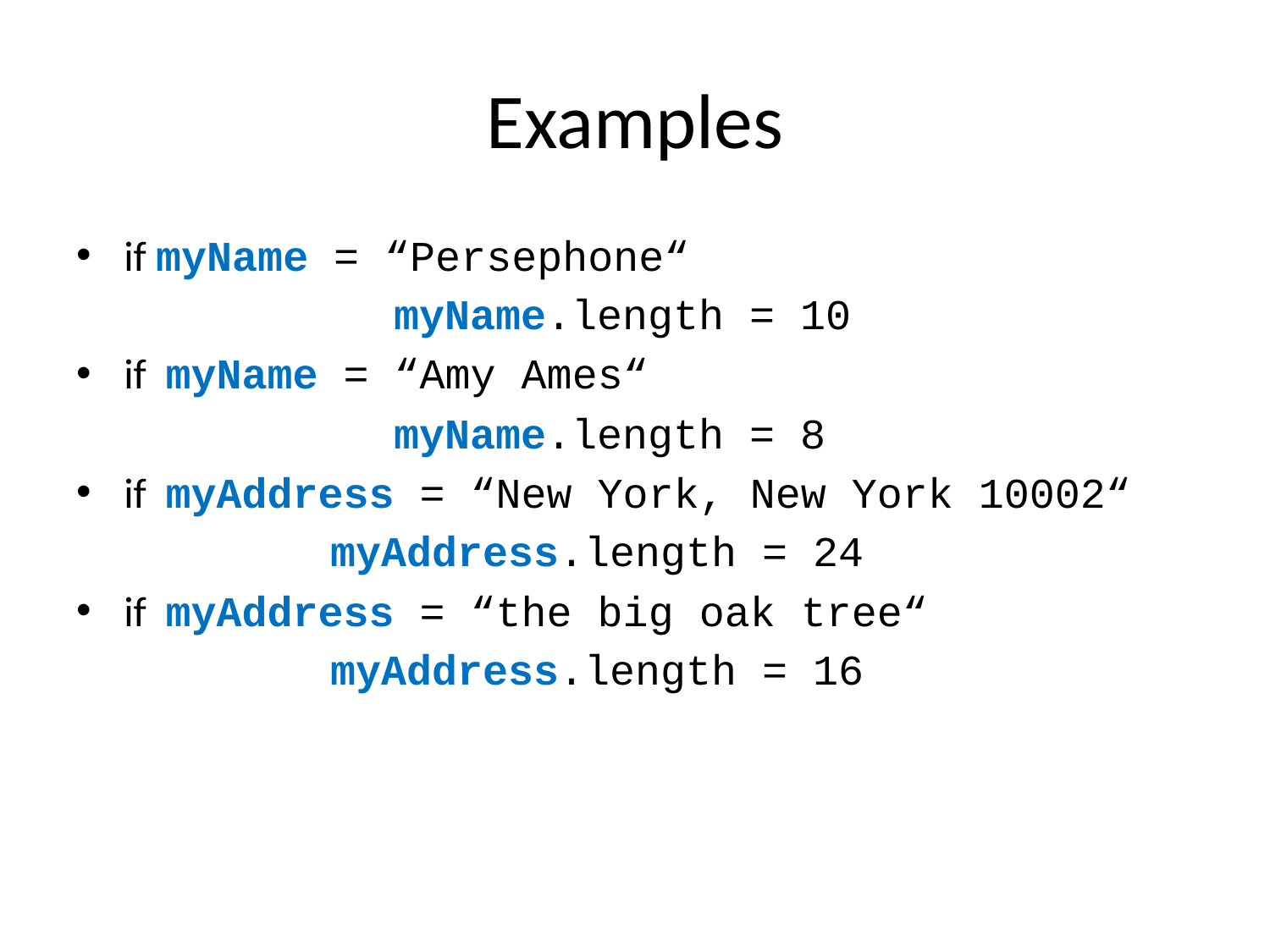

# Examples
if myName = “Persephone“
		myName.length = 10
if  myName = “Amy Ames“
		myName.length = 8
if  myAddress = “New York, New York 10002“
		myAddress.length = 24
if  myAddress = “the big oak tree“
		myAddress.length = 16